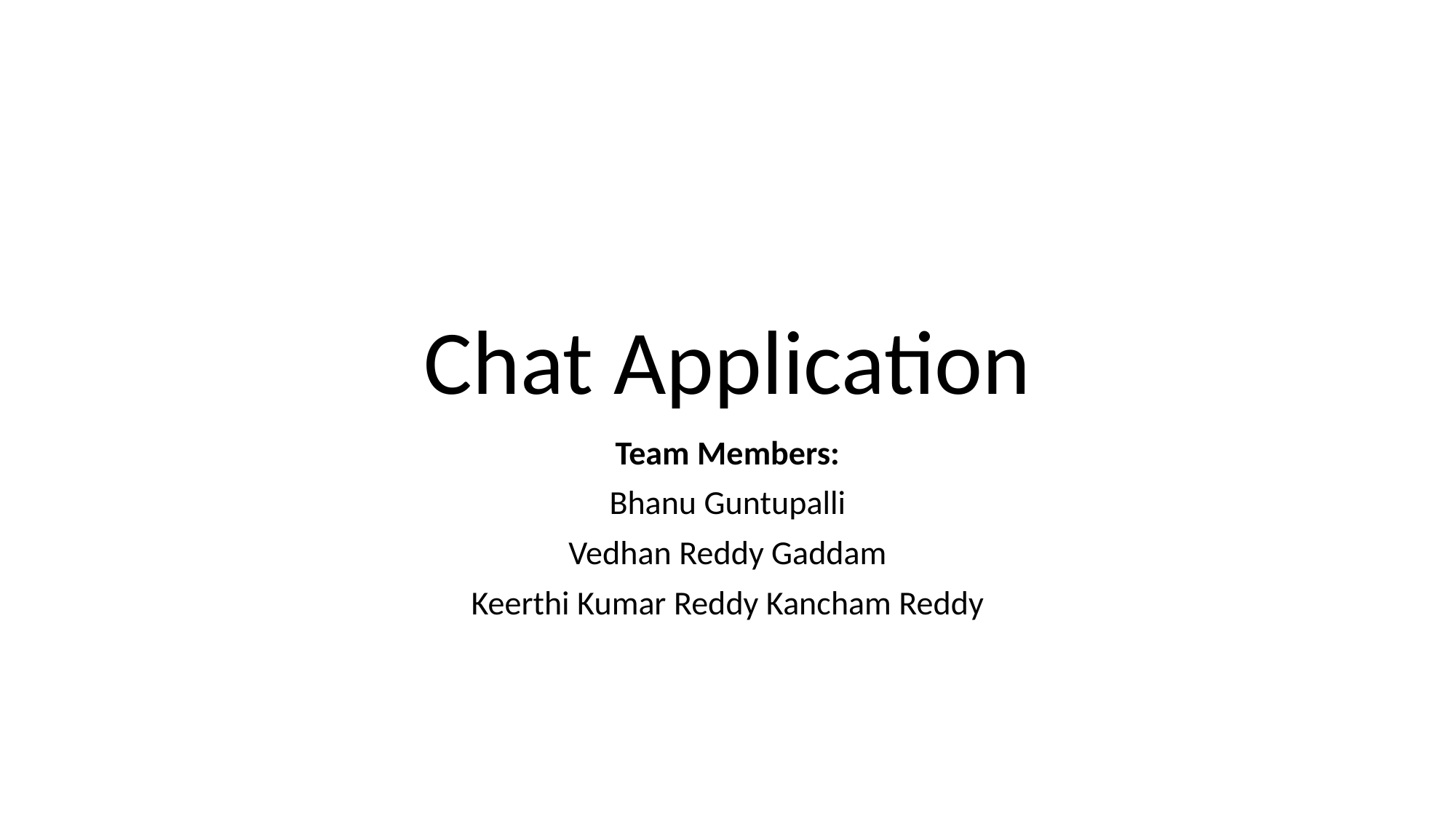

# Chat Application
Team Members:
Bhanu Guntupalli
Vedhan Reddy Gaddam
Keerthi Kumar Reddy Kancham Reddy